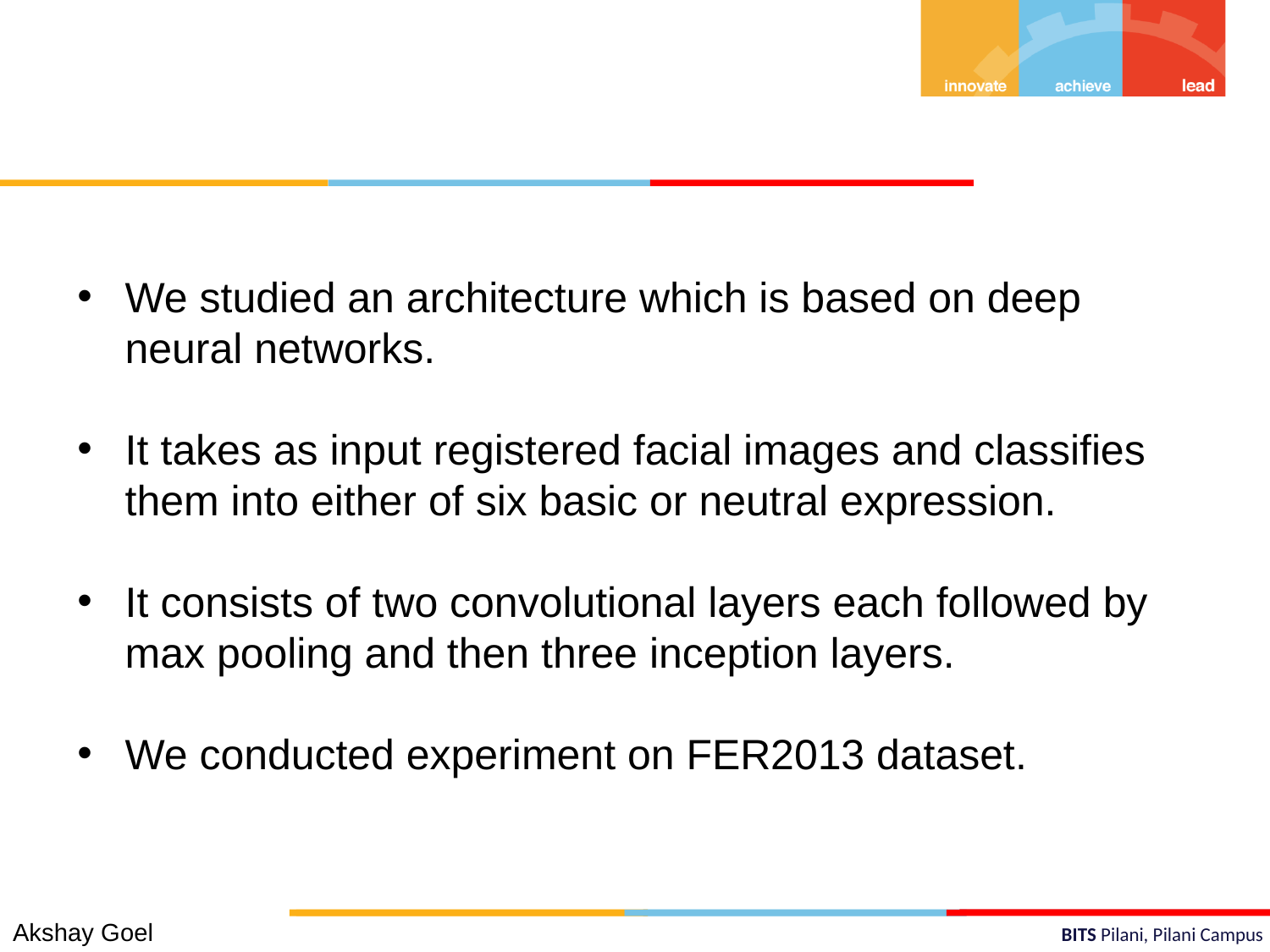

We studied an architecture which is based on deep neural networks.

It takes as input registered facial images and classifies them into either of six basic or neutral expression.

It consists of two convolutional layers each followed by max pooling and then three inception layers.

We conducted experiment on FER2013 dataset.

Akshay Goel